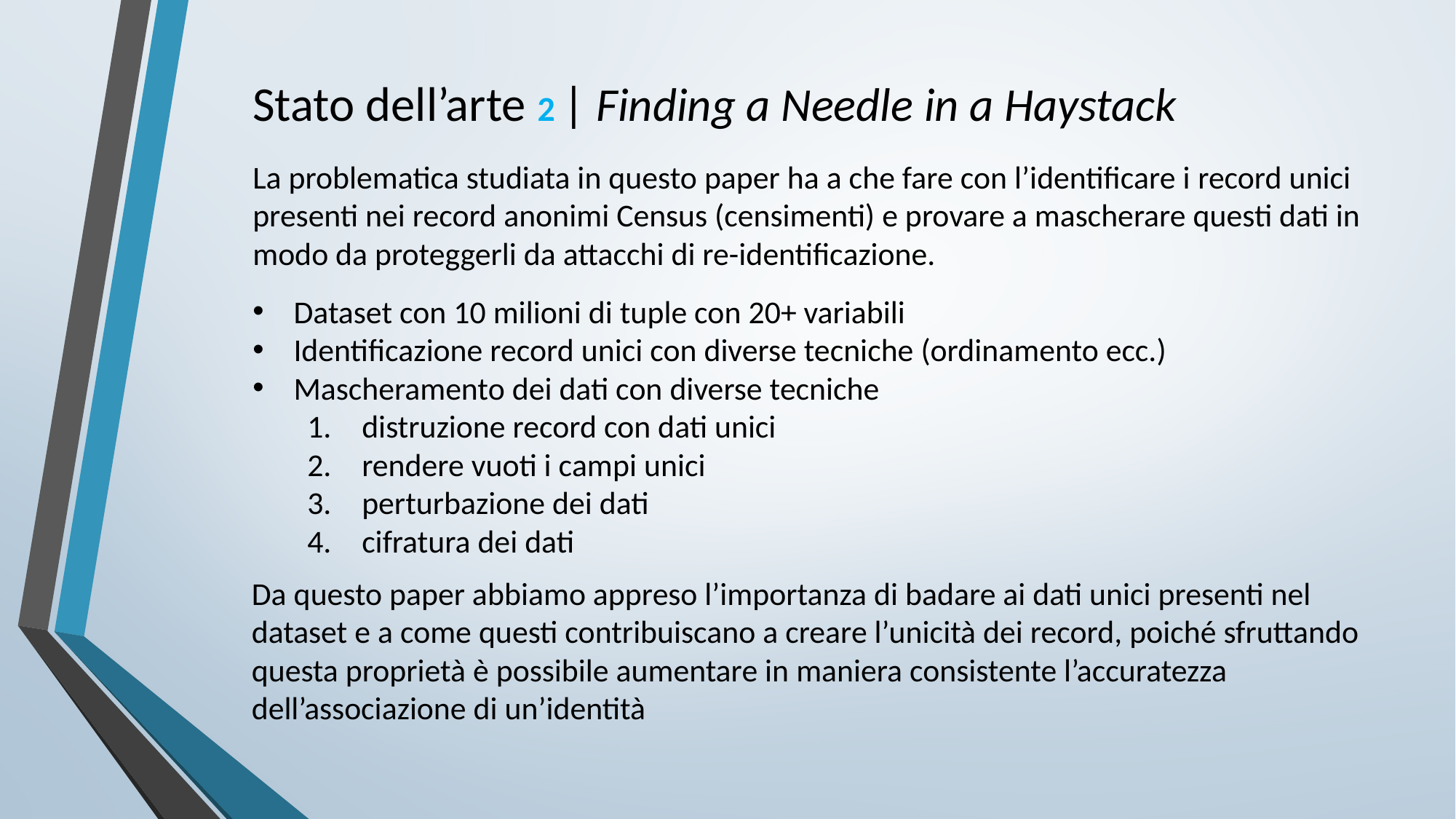

Stato dell’arte 2 | Finding a Needle in a Haystack
La problematica studiata in questo paper ha a che fare con l’identificare i record unici presenti nei record anonimi Census (censimenti) e provare a mascherare questi dati in modo da proteggerli da attacchi di re-identificazione.
Dataset con 10 milioni di tuple con 20+ variabili
Identificazione record unici con diverse tecniche (ordinamento ecc.)
Mascheramento dei dati con diverse tecniche
distruzione record con dati unici
rendere vuoti i campi unici
perturbazione dei dati
cifratura dei dati
Da questo paper abbiamo appreso l’importanza di badare ai dati unici presenti nel dataset e a come questi contribuiscano a creare l’unicità dei record, poiché sfruttando questa proprietà è possibile aumentare in maniera consistente l’accuratezza dell’associazione di un’identità